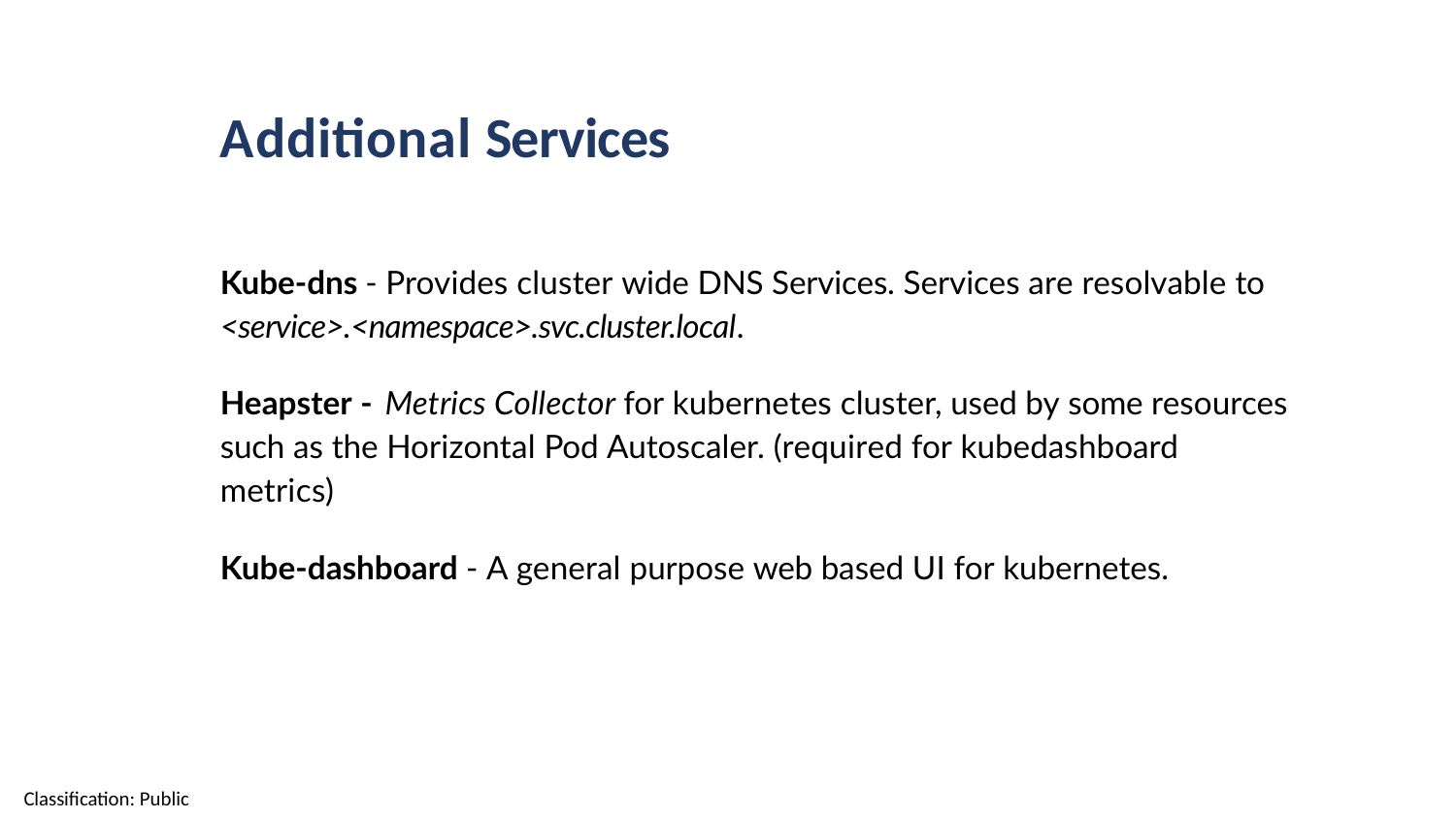

# Additional Services
Kube-dns - Provides cluster wide DNS Services. Services are resolvable to
<service>.<namespace>.svc.cluster.local.
Heapster - Metrics Collector for kubernetes cluster, used by some resources  such as the Horizontal Pod Autoscaler. (required for kubedashboard metrics)

Kube-dashboard - A general purpose web based UI for kubernetes.